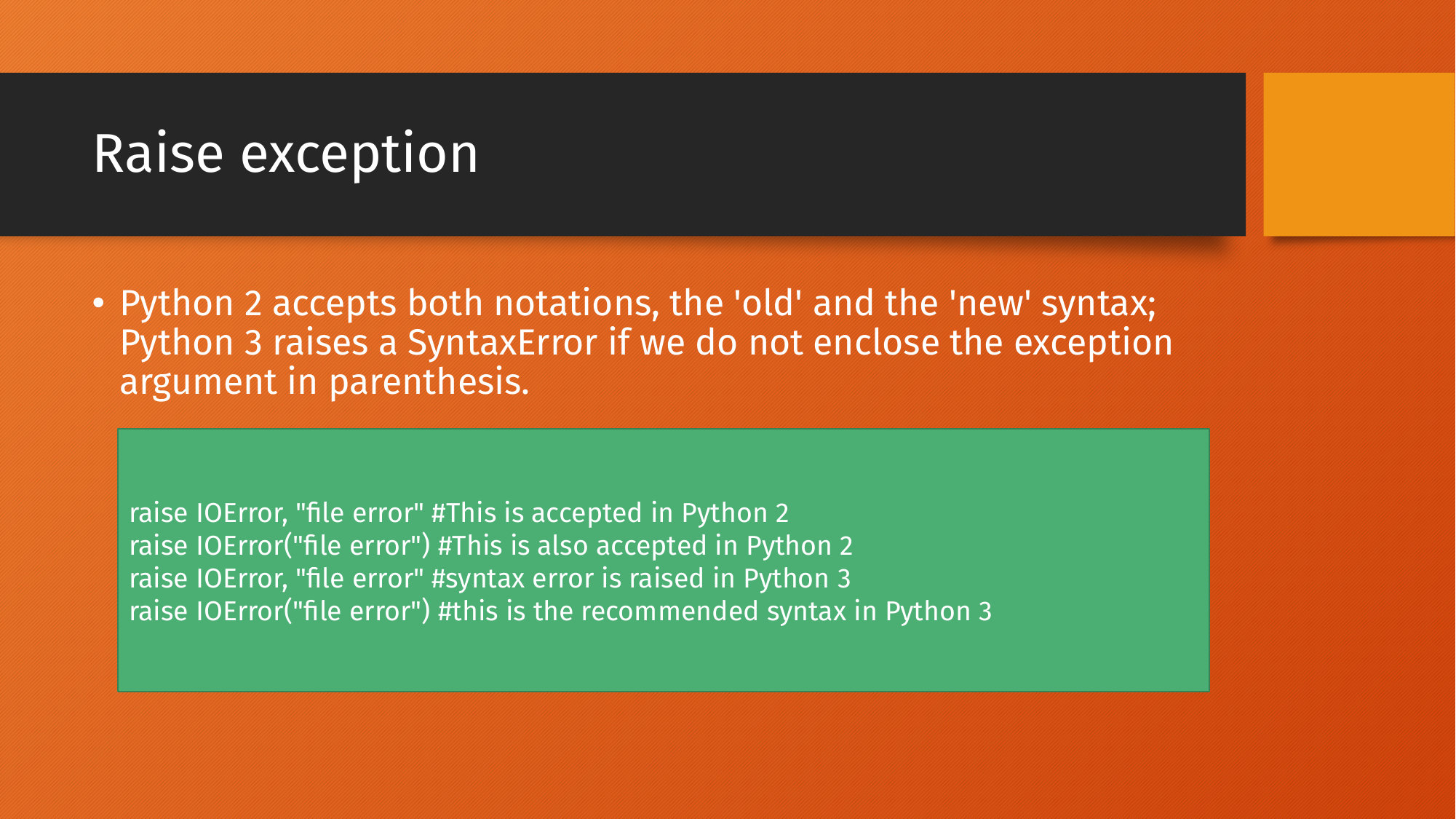

# Raise exception
Python 2 accepts both notations, the 'old' and the 'new' syntax; Python 3 raises a SyntaxError if we do not enclose the exception argument in parenthesis.
raise IOError, "file error" #This is accepted in Python 2
raise IOError("file error") #This is also accepted in Python 2
raise IOError, "file error" #syntax error is raised in Python 3
raise IOError("file error") #this is the recommended syntax in Python 3